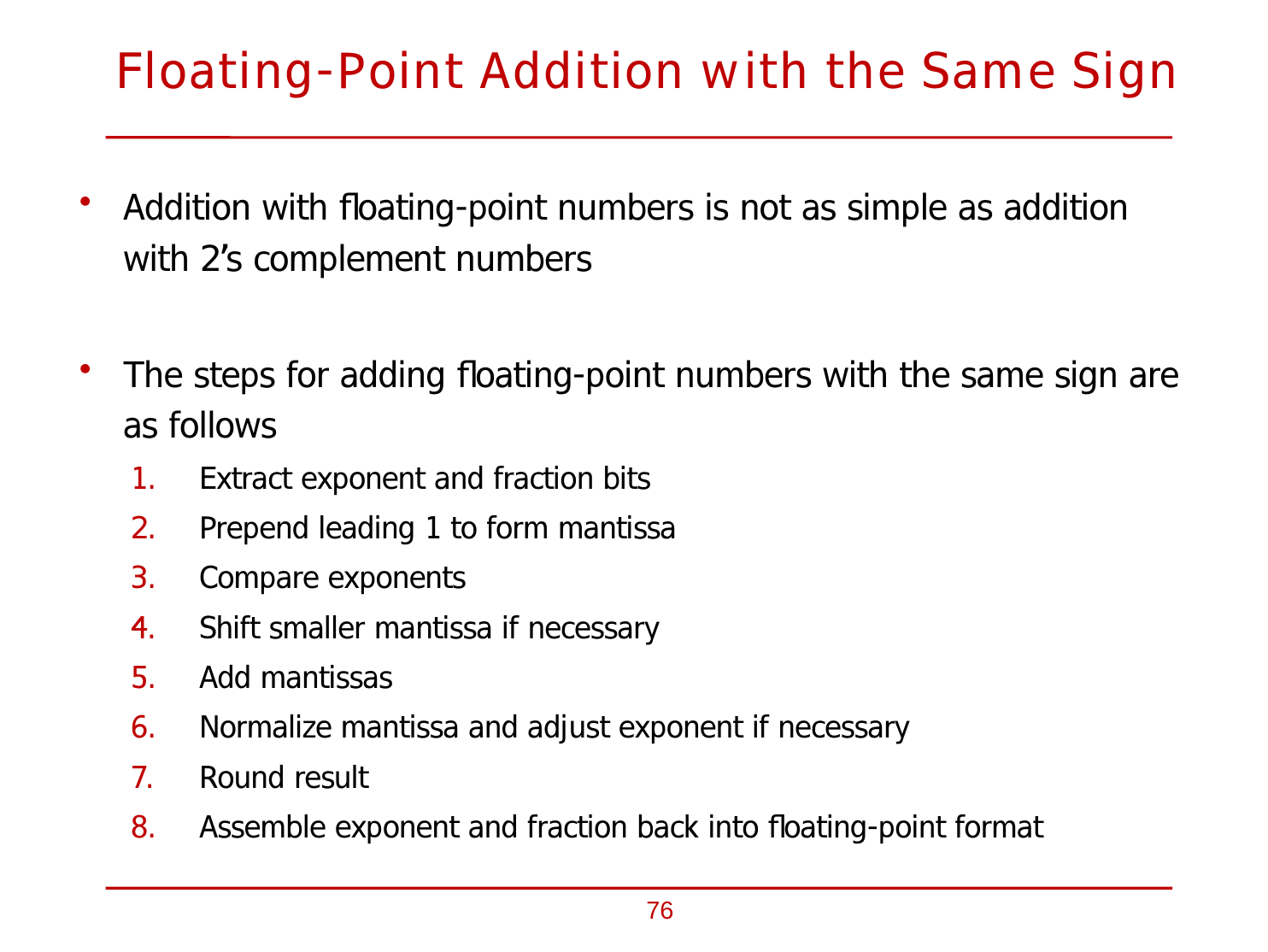

# Floating-Point Addition with the Same Sign
Addition with floating-point numbers is not as simple as addition with 2’s complement numbers

The steps for adding floating-point numbers with the same sign are as follows
Extract exponent and fraction bits
Prepend leading 1 to form mantissa
Compare exponents
Shift smaller mantissa if necessary
Add mantissas
Normalize mantissa and adjust exponent if necessary
Round result
Assemble exponent and fraction back into floating-point format
76